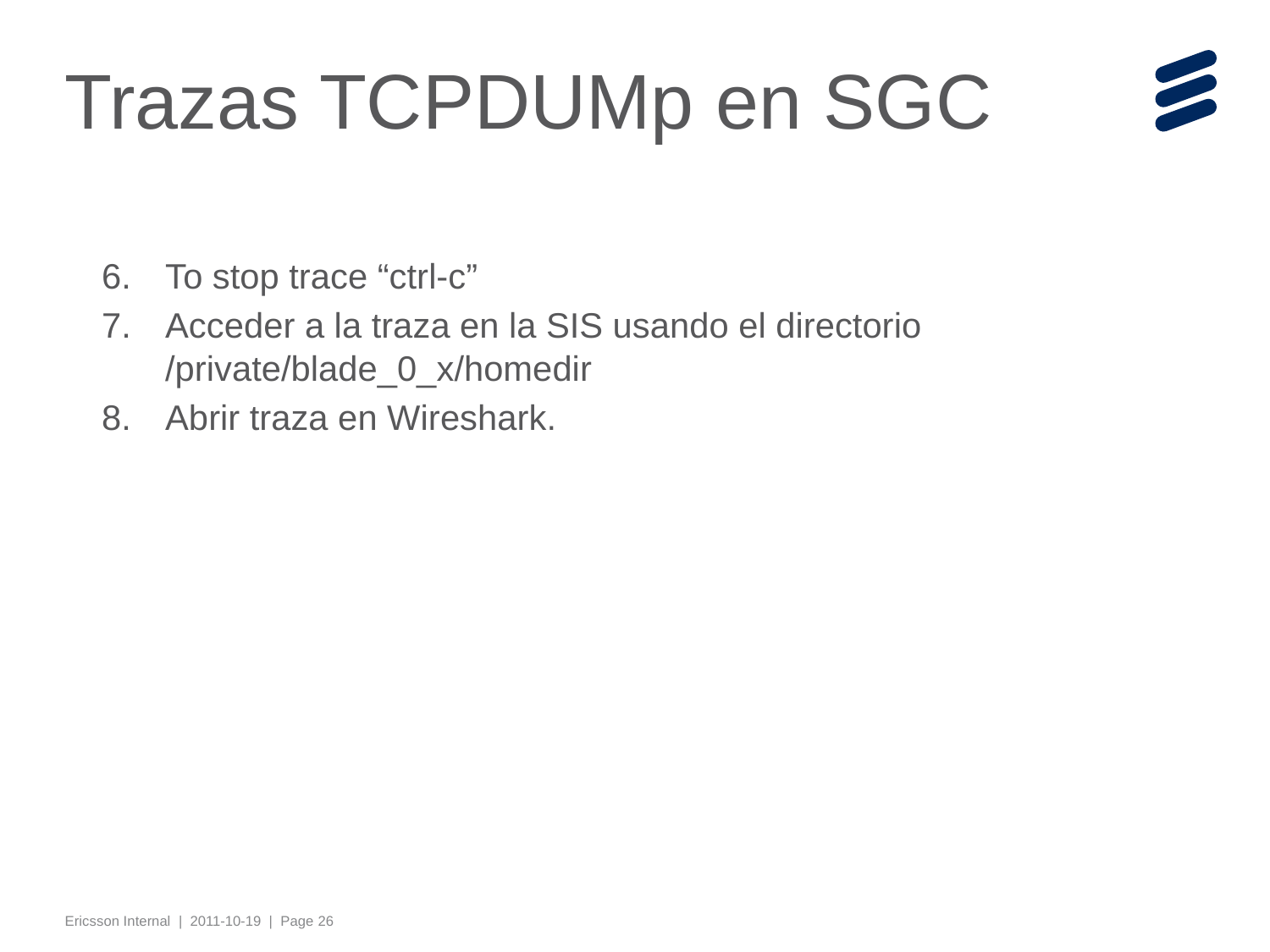

# Trazas TCPDUMp en SGC
To stop trace “ctrl-c”
Acceder a la traza en la SIS usando el directorio /private/blade_0_x/homedir
Abrir traza en Wireshark.